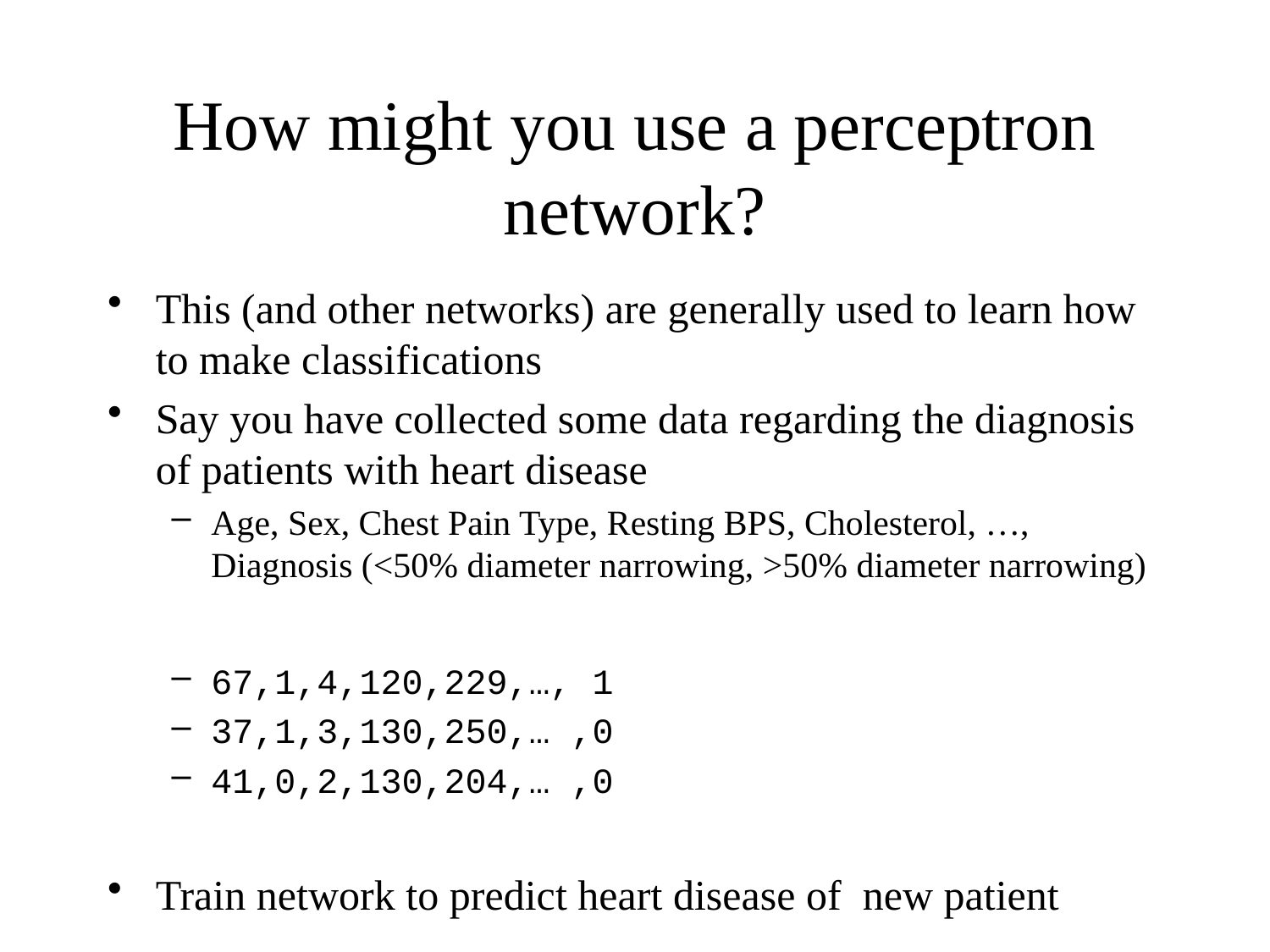

# How might you use a perceptron network?
This (and other networks) are generally used to learn how to make classifications
Say you have collected some data regarding the diagnosis of patients with heart disease
Age, Sex, Chest Pain Type, Resting BPS, Cholesterol, …, Diagnosis (<50% diameter narrowing, >50% diameter narrowing)

67,1,4,120,229,…, 1
37,1,3,130,250,… ,0
41,0,2,130,204,… ,0

Train network to predict heart disease of  new patient